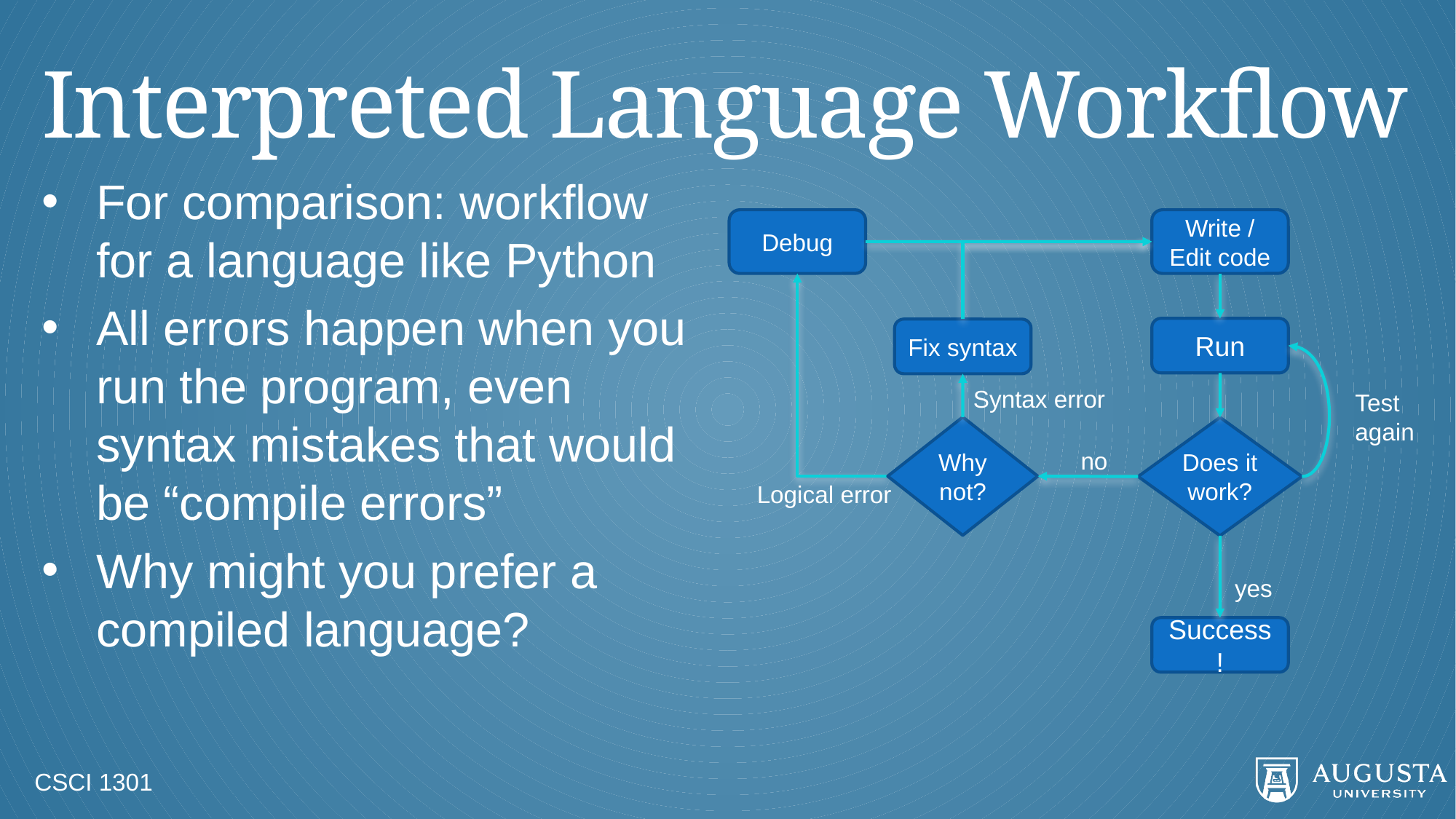

# Interpreted Language Workflow
For comparison: workflow for a language like Python
All errors happen when you run the program, even syntax mistakes that would be “compile errors”
Why might you prefer a compiled language?
Debug
Write / Edit code
Run
Fix syntax
Syntax error
Test again
Why not?
Does it work?
no
Logical error
yes
Success!
CSCI 1301